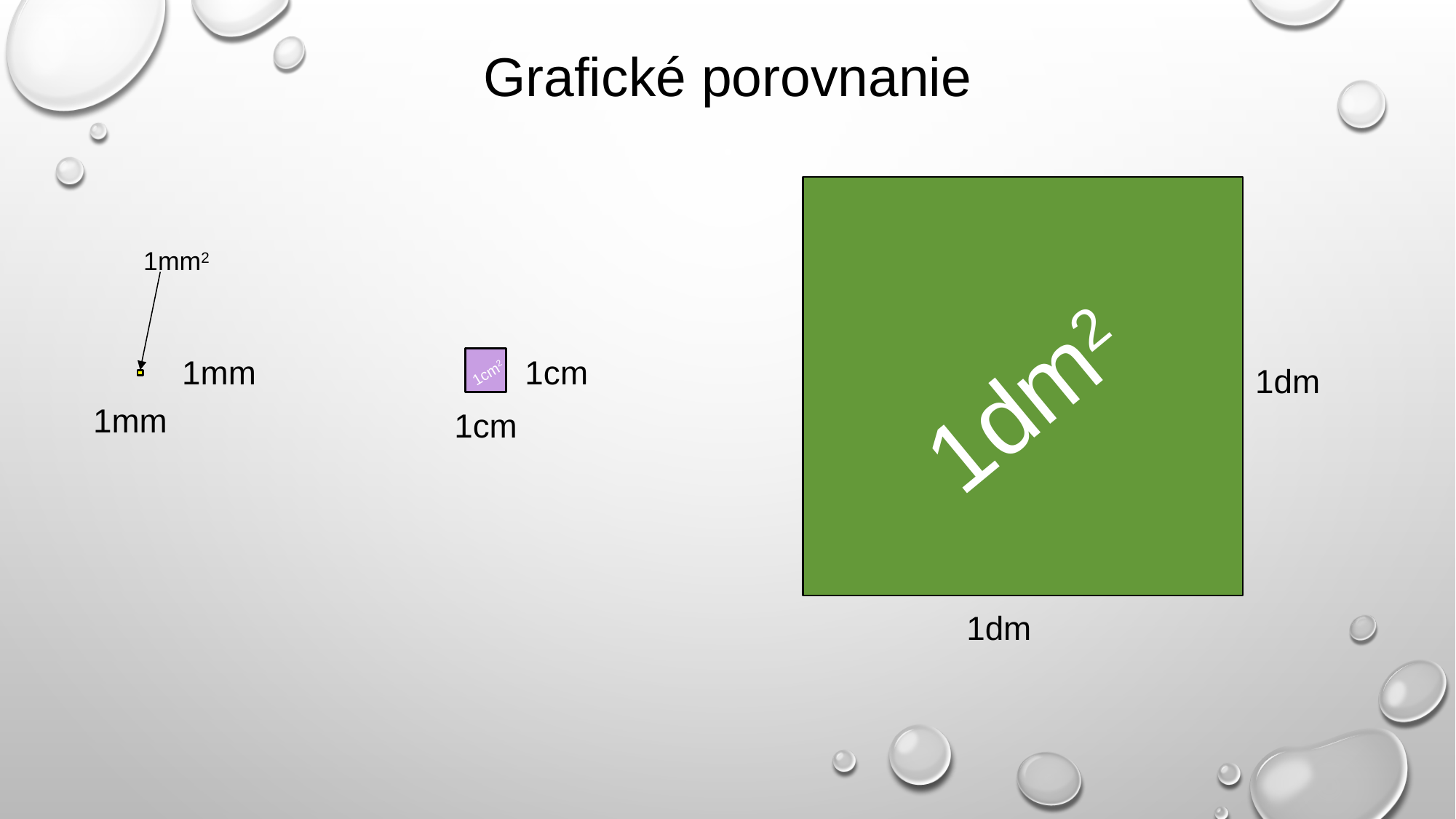

# Grafické porovnanie

1mm2
1dm2

1cm
1mm
1cm2
1dm

1mm
1cm
1dm